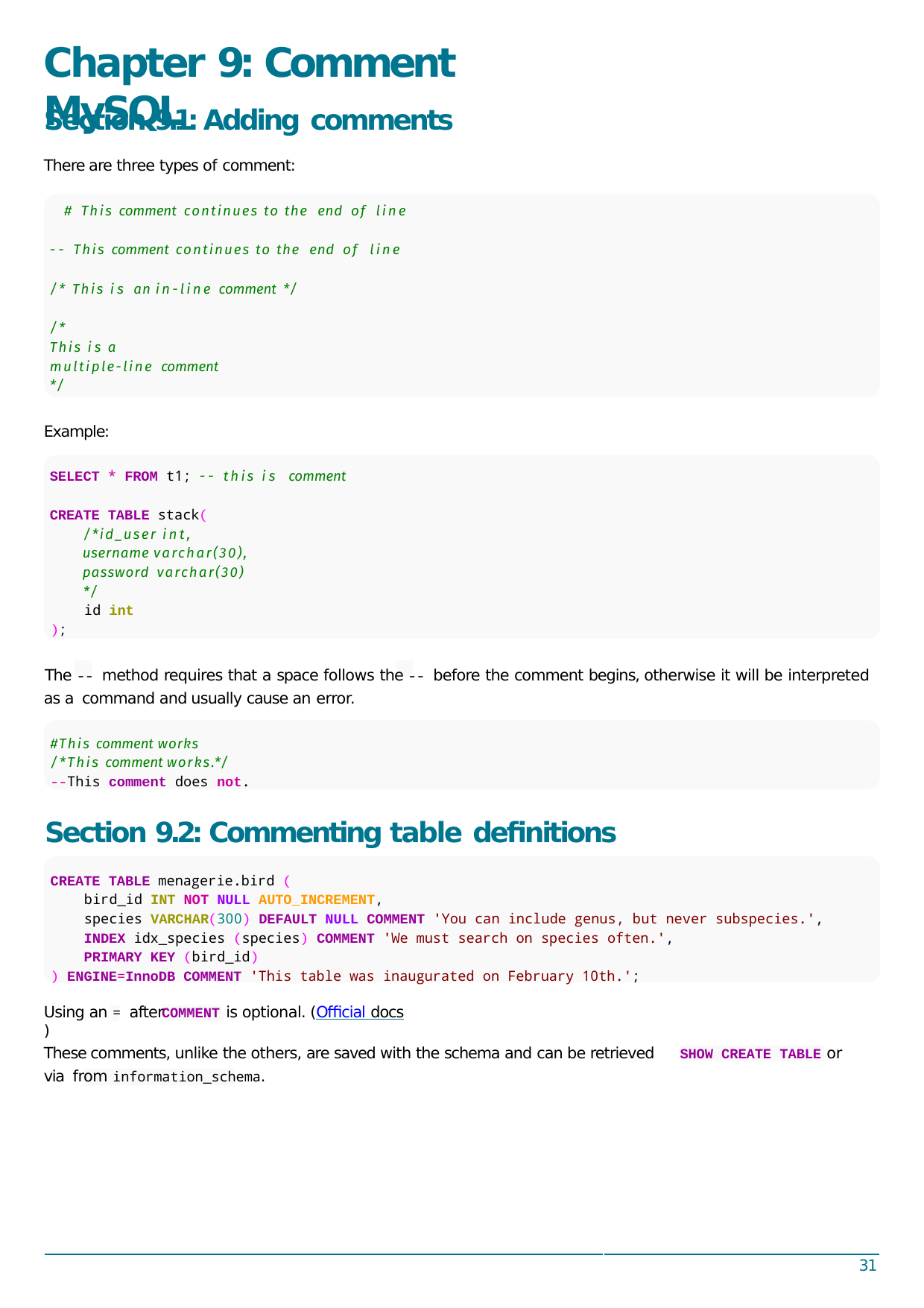

# Chapter 9: Comment MySQL
Section 9.1: Adding comments
There are three types of comment:

#  This comment continues to the  end  of line

-- This comment  continues to the  end  of  line

/* This is an in-line comment */

/*
This is a
multiple-line comment
*/

Example:

SELECT * FROM t1; -- this is comment

CREATE TABLE stack(
/*id_user int,  username varchar(30),  password varchar(30)
*/
id int
);

The -- method requires that a space follows the -- before the comment begins, otherwise it will be interpreted as a  command and usually cause an error.

#This comment works
/*This comment works.*/
--This comment does not.

Section 9.2: Commenting table deﬁnitions
CREATE TABLE menagerie.bird (
bird_id INT NOT NULL AUTO_INCREMENT,
species VARCHAR(300) DEFAULT NULL COMMENT 'You can include genus, but never subspecies.',
INDEX idx_species (species) COMMENT 'We must search on species often.',
PRIMARY KEY (bird_id)
) ENGINE=InnoDB COMMENT 'This table was inaugurated on February 10th.';

Using an = after	is optional. (Oﬃcial docs)

COMMENT
These comments, unlike the others, are saved with the schema and can be retrieved via  from information_schema.
or
SHOW CREATE TABLE

31